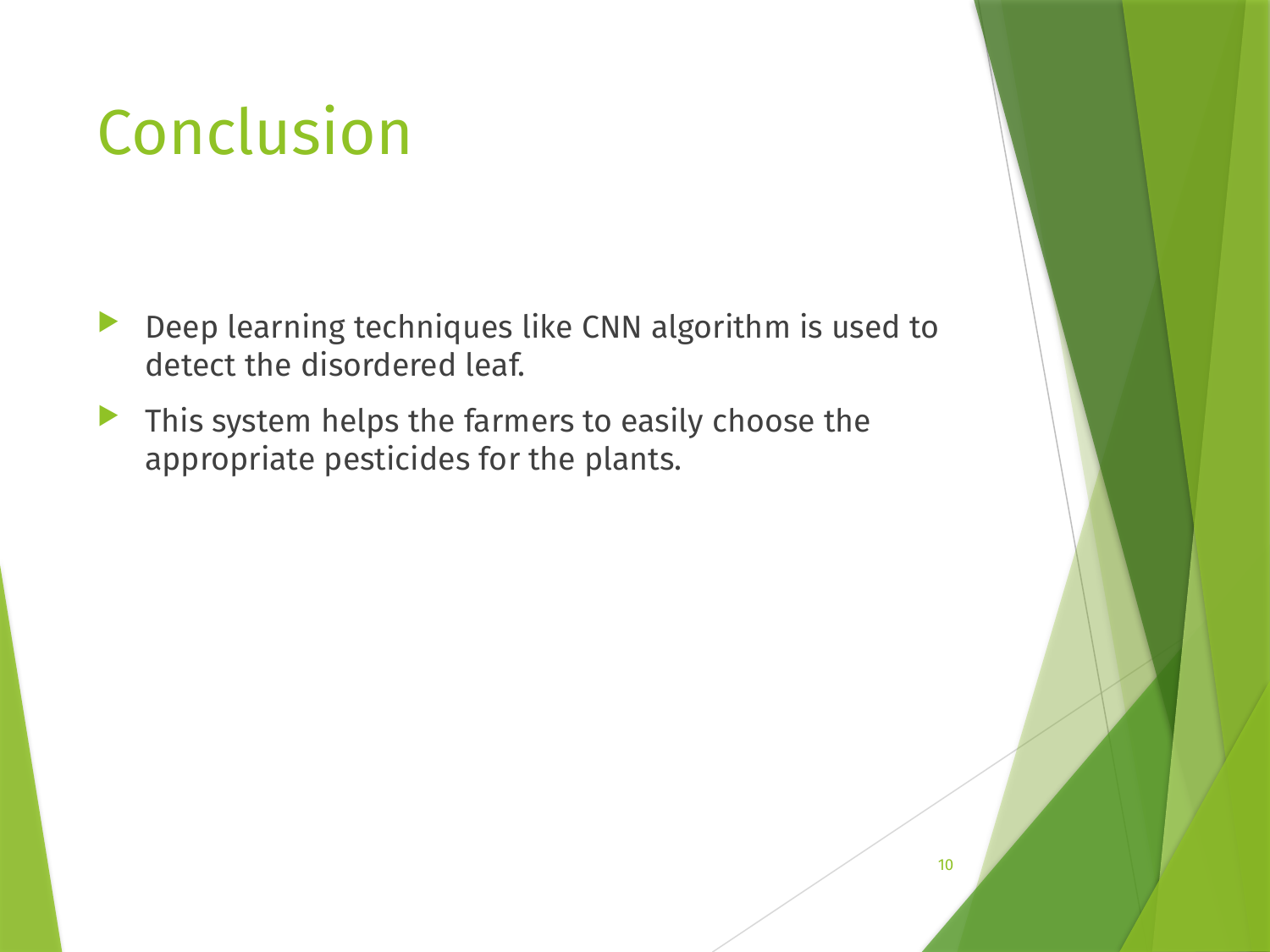

# Conclusion
Deep learning techniques like CNN algorithm is used to detect the disordered leaf.
This system helps the farmers to easily choose the appropriate pesticides for the plants.

10